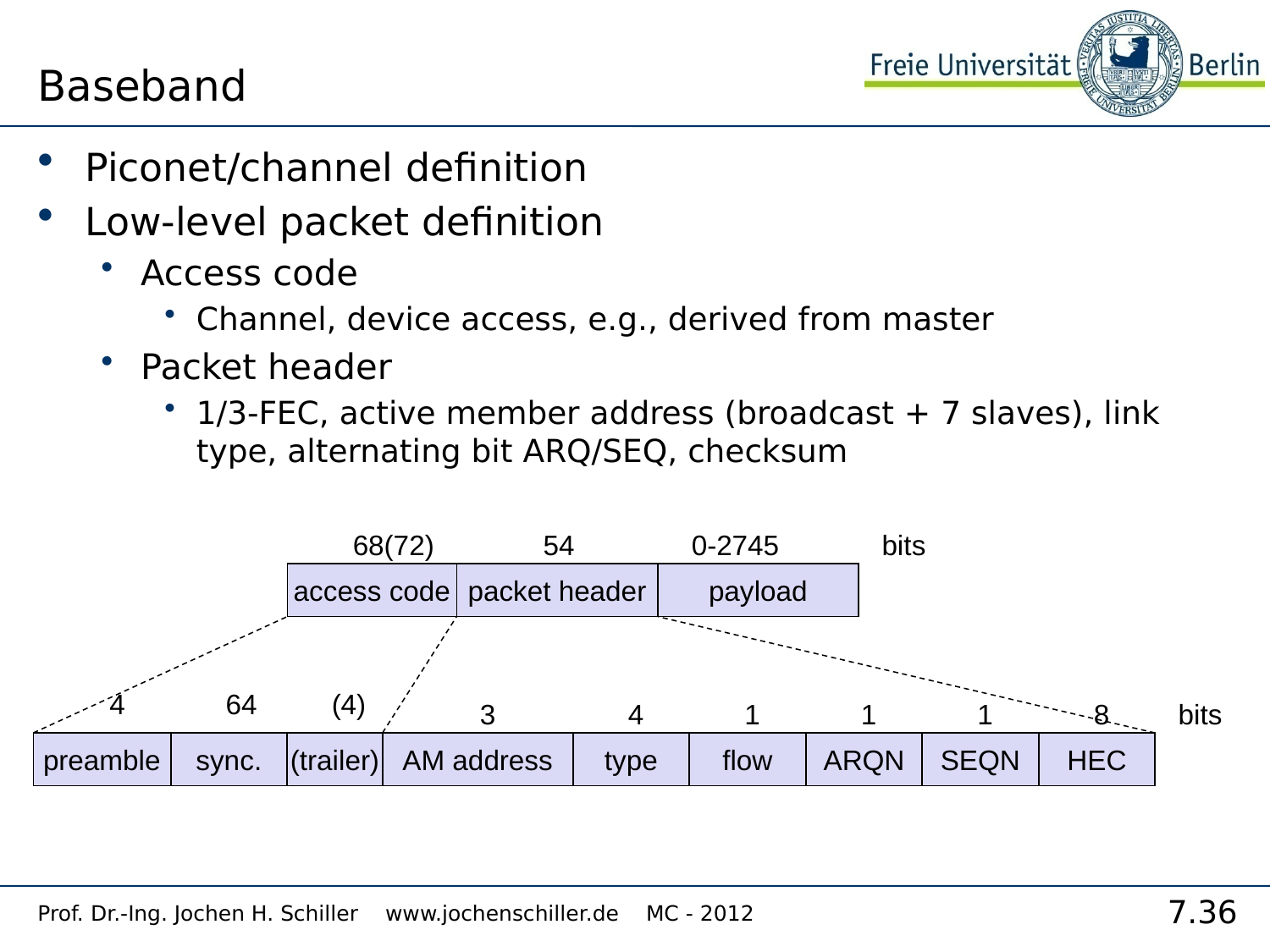

# Baseband
Piconet/channel definition
Low-level packet definition
Access code
Channel, device access, e.g., derived from master
Packet header
1/3-FEC, active member address (broadcast + 7 slaves), link type, alternating bit ARQ/SEQ, checksum

68(72)
54
0-2745
bits
access code
packet header
payload

4
64
(4)
3
4
1
1
1
8
bits
preamble
sync.
(trailer)
AM address
type
flow
ARQN
SEQN
HEC
Prof. Dr.-Ing. Jochen H. Schiller    www.jochenschiller.de    MC - 2012